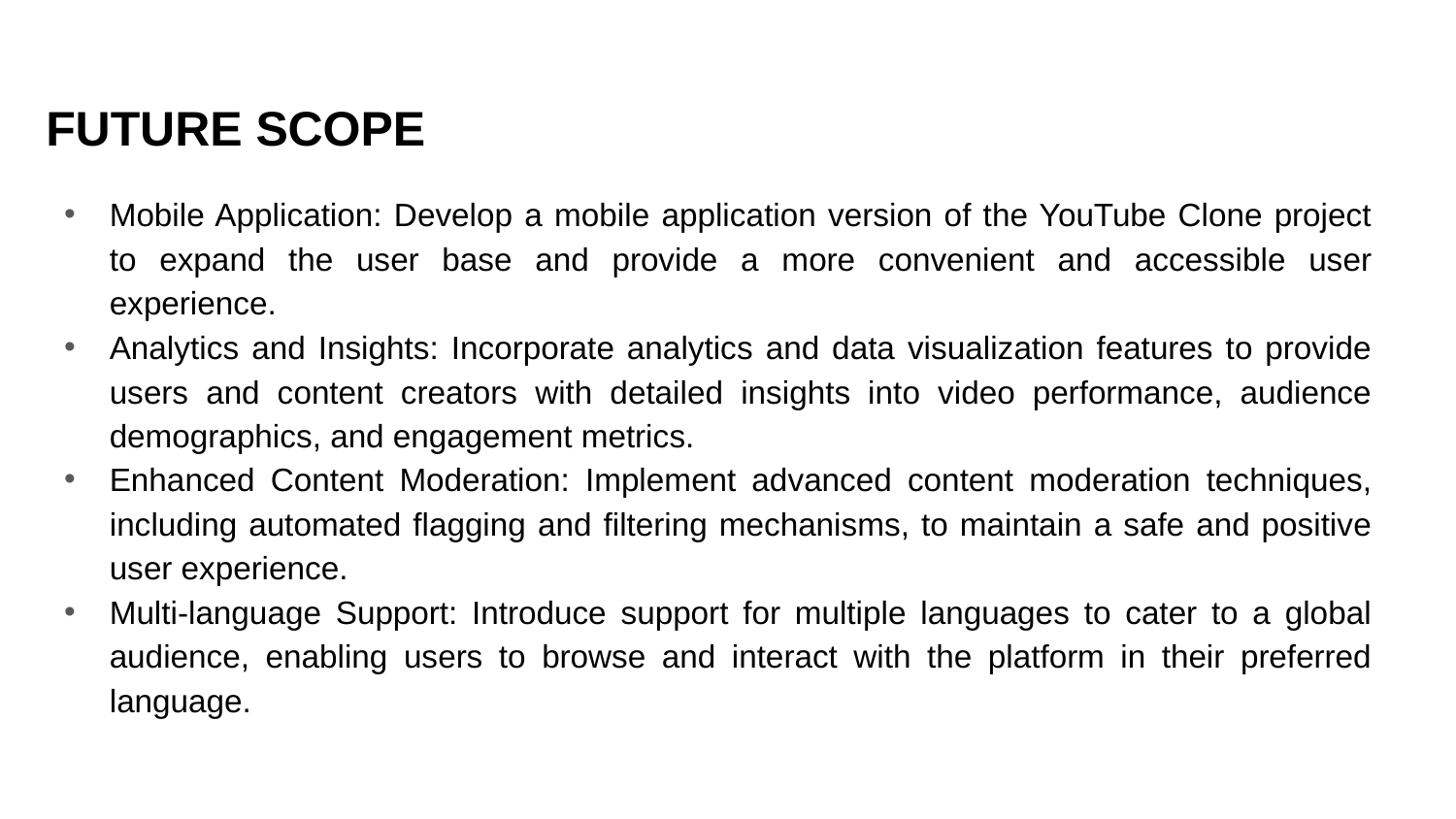

# FUTURE SCOPE
Mobile Application: Develop a mobile application version of the YouTube Clone project to expand the user base and provide a more convenient and accessible user experience.
Analytics and Insights: Incorporate analytics and data visualization features to provide users and content creators with detailed insights into video performance, audience demographics, and engagement metrics.
Enhanced Content Moderation: Implement advanced content moderation techniques, including automated flagging and filtering mechanisms, to maintain a safe and positive user experience.
Multi-language Support: Introduce support for multiple languages to cater to a global audience, enabling users to browse and interact with the platform in their preferred language.